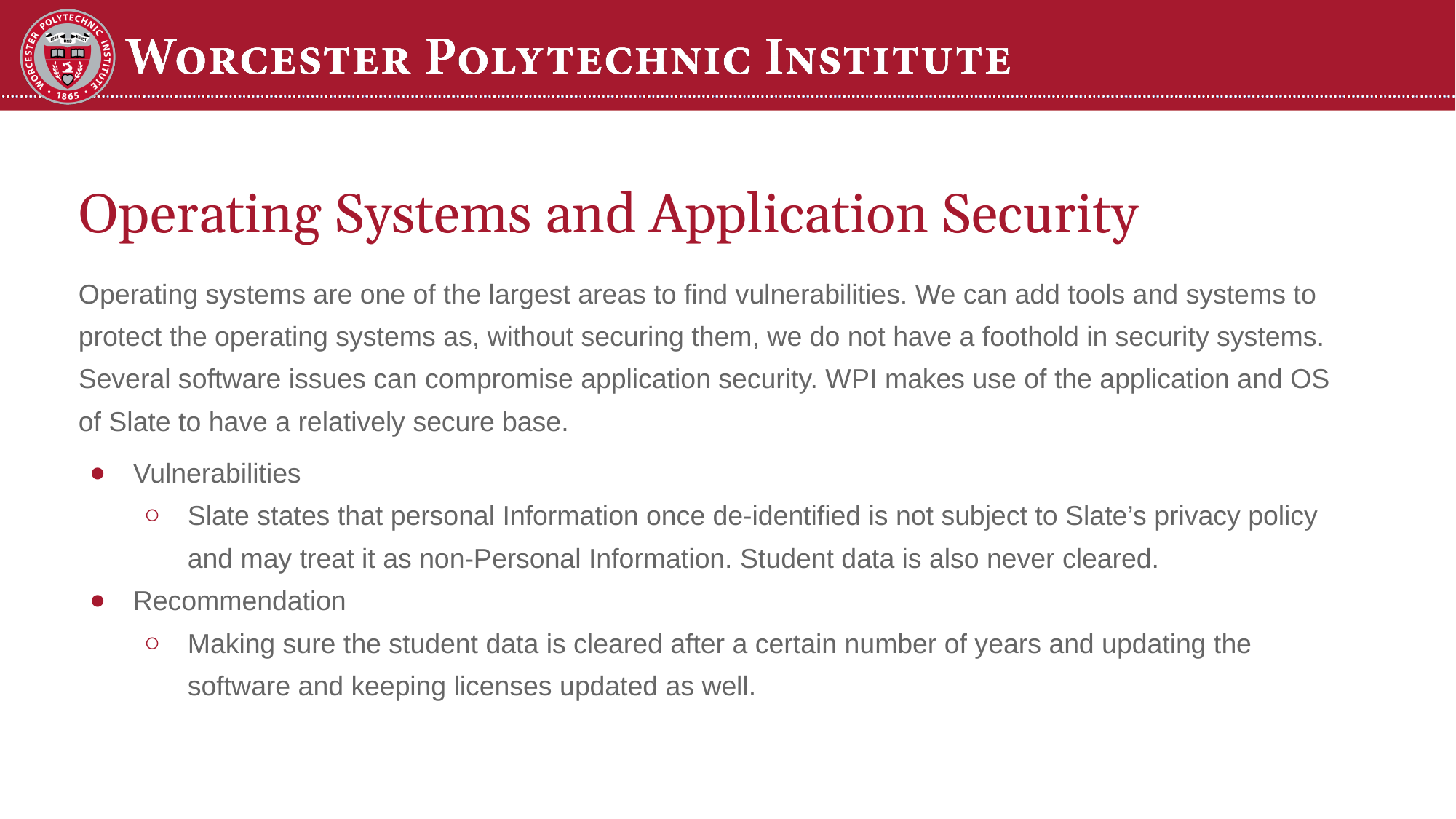

# Operating Systems and Application Security
Operating systems are one of the largest areas to find vulnerabilities. We can add tools and systems to protect the operating systems as, without securing them, we do not have a foothold in security systems. Several software issues can compromise application security. WPI makes use of the application and OS of Slate to have a relatively secure base.
Vulnerabilities
Slate states that personal Information once de-identified is not subject to Slate’s privacy policy and may treat it as non-Personal Information. Student data is also never cleared.
Recommendation
Making sure the student data is cleared after a certain number of years and updating the software and keeping licenses updated as well.